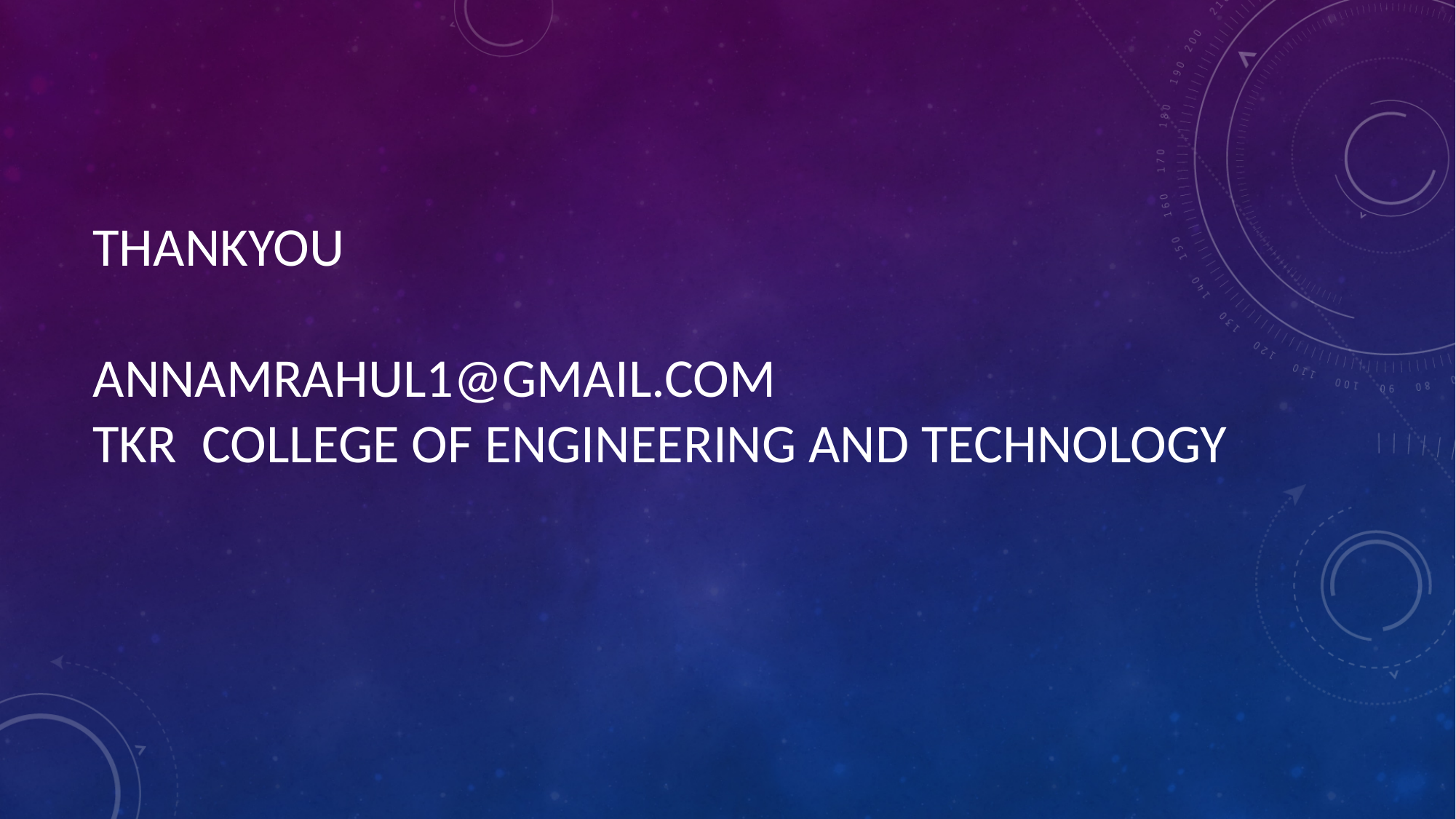

# THANKYOU ANnAMRAHUL1@GMAIL.COM TKR  COLLEGE OF ENGINEERING AND TECHNOLOGY